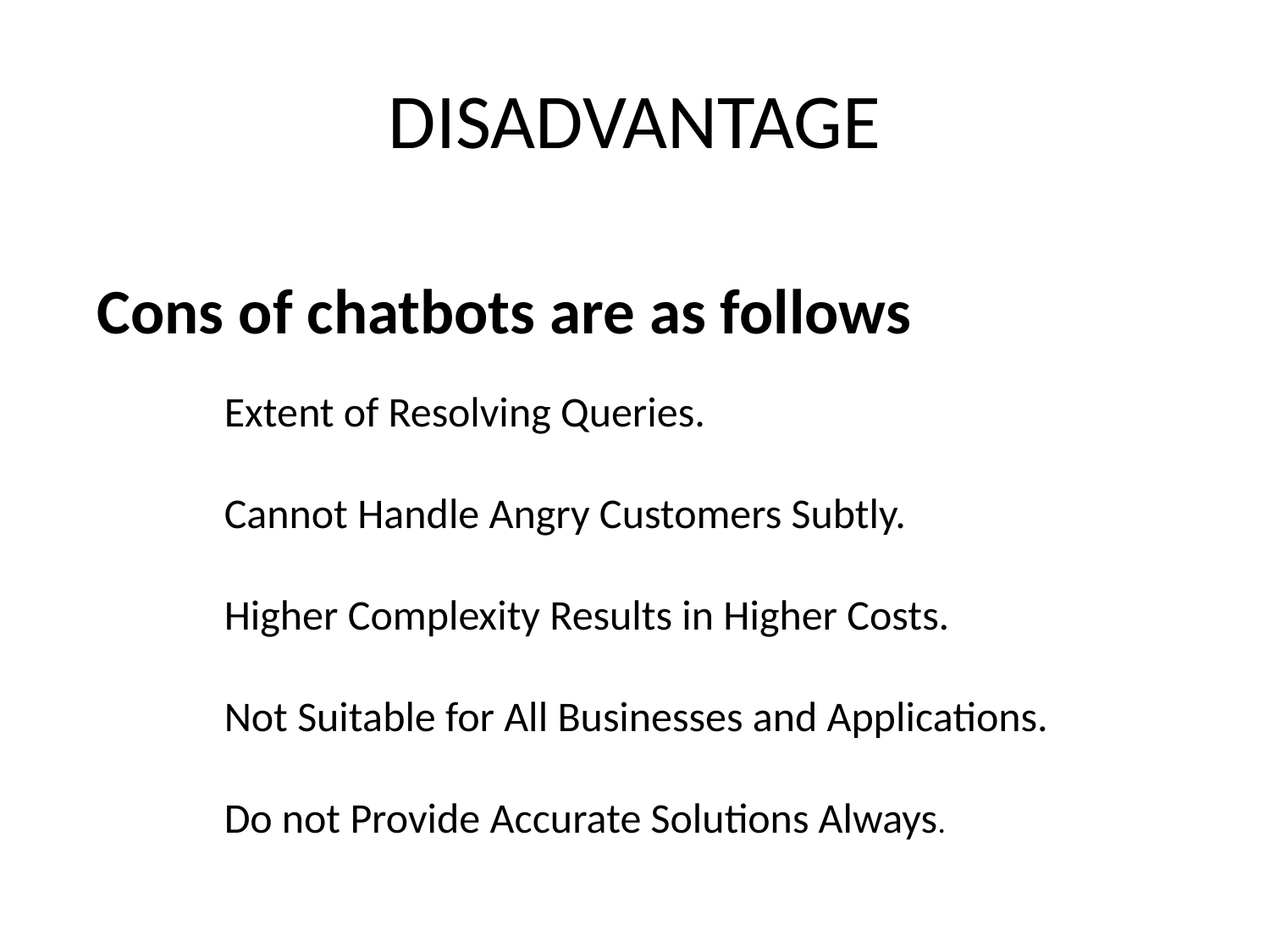

# DISADVANTAGE
Cons of chatbots are as follows

	Extent of Resolving Queries.

	Cannot Handle Angry Customers Subtly.

	Higher Complexity Results in Higher Costs.

	Not Suitable for All Businesses and Applications.

	Do not Provide Accurate Solutions Always.